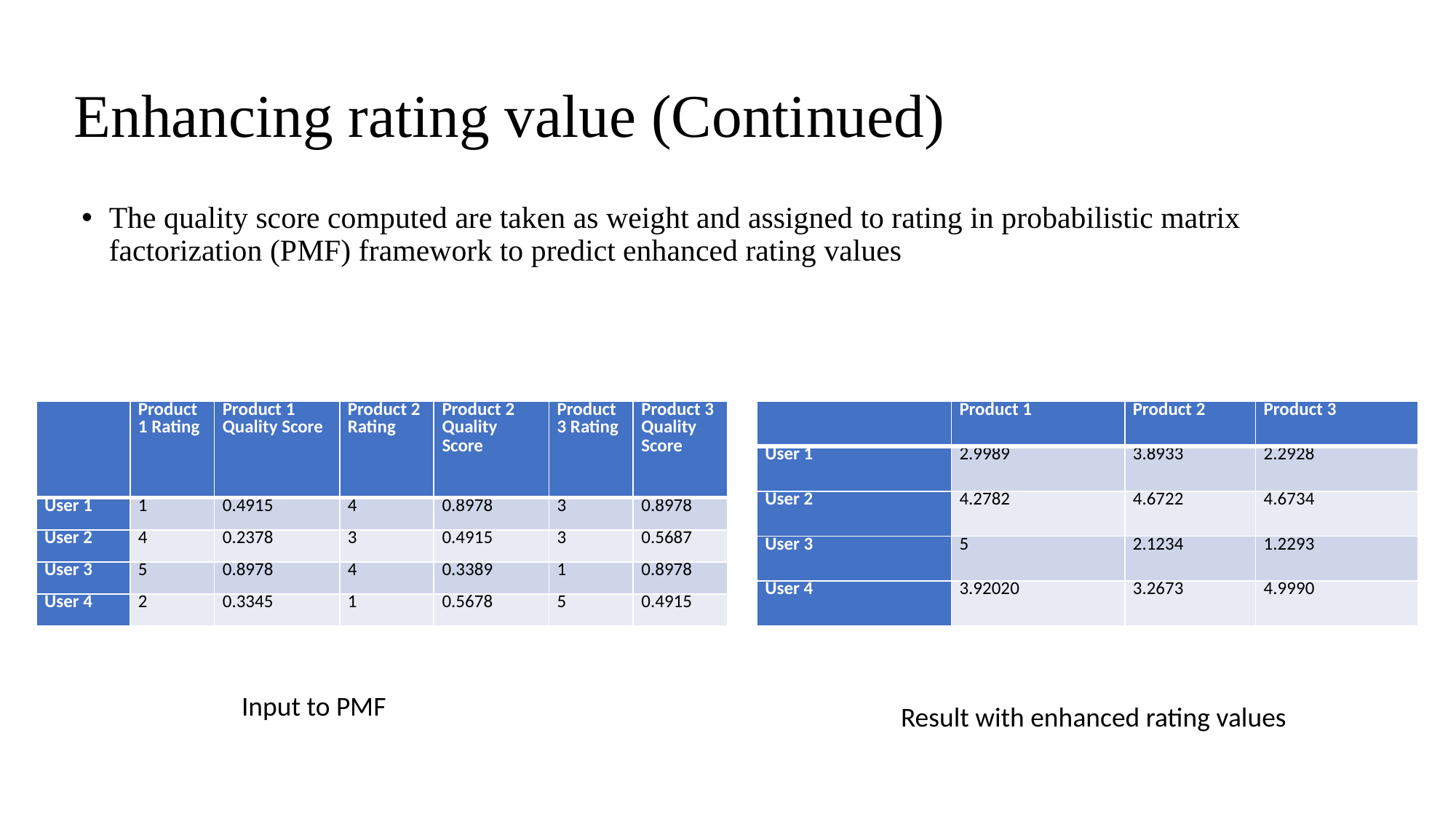

# Enhancing rating value (Continued)
The quality score computed are taken as weight and assigned to rating in probabilistic matrix factorization (PMF) framework to predict enhanced rating values

|  | Product 1 Rating | Product 1 Quality Score | Product 2 Rating | Product 2 Quality Score | Product 3 Rating | Product 3 Quality Score |
| --- | --- | --- | --- | --- | --- | --- |
| User 1 | 1 | 0.4915 | 4 | 0.8978 | 3 | 0.8978 |
| User 2 | 4 | 0.2378 | 3 | 0.4915 | 3 | 0.5687 |
| User 3 | 5 | 0.8978 | 4 | 0.3389 | 1 | 0.8978 |
| User 4 | 2 | 0.3345 | 1 | 0.5678 | 5 | 0.4915 |
|  | Product 1 | Product 2 | Product 3 |
| --- | --- | --- | --- |
| User 1 | 2.9989 | 3.8933 | 2.2928 |
| User 2 | 4.2782 | 4.6722 | 4.6734 |
| User 3 | 5 | 2.1234 | 1.2293 |
| User 4 | 3.92020 | 3.2673 | 4.9990 |
Input to PMF
Result with enhanced rating values